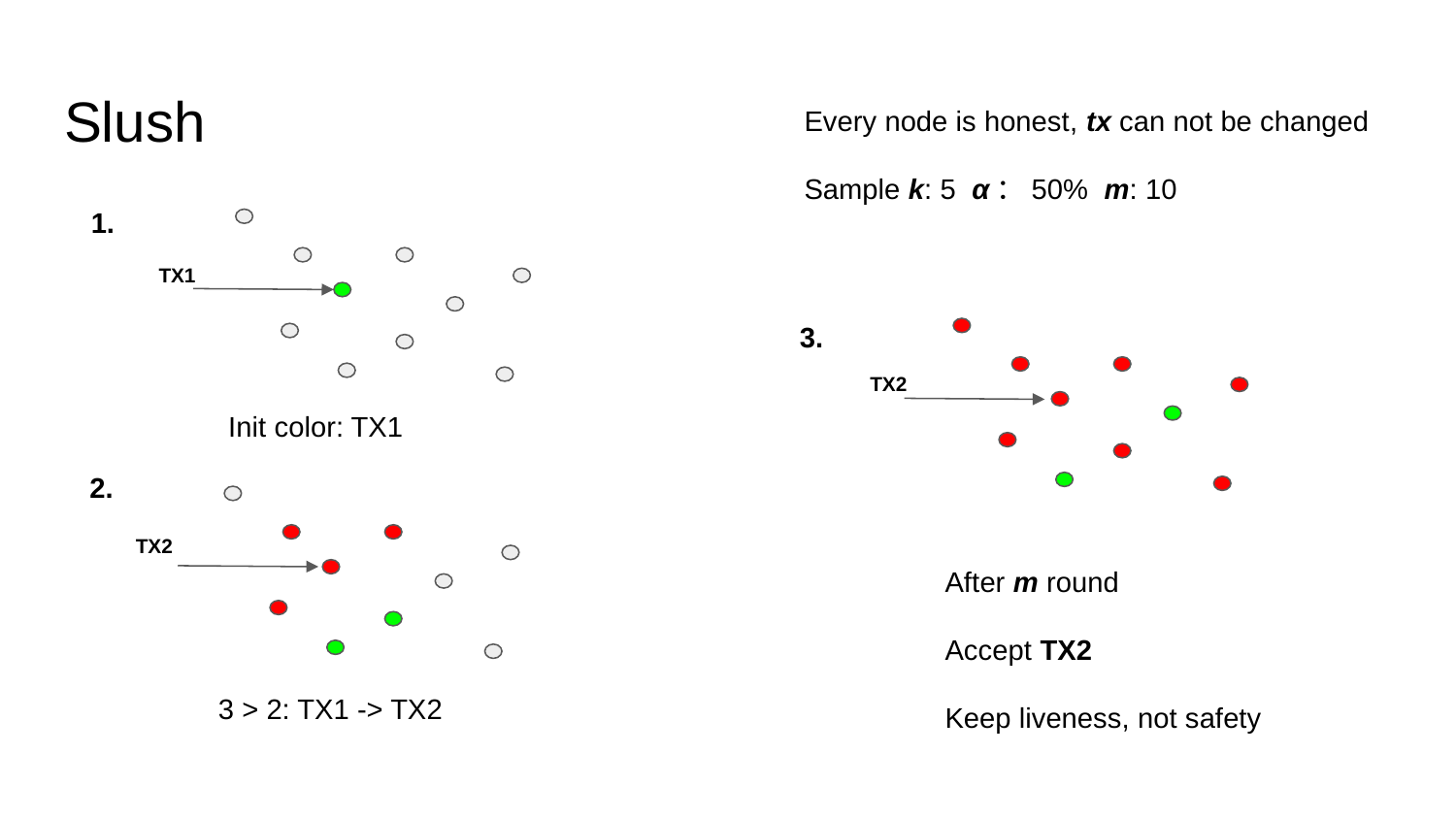

# Slush
Every node is honest, tx can not be changed

Sample k: 5  α：50%  m: 10
1.

TX1

3.

TX2

 Init color: TX1

2.

TX2

After m round

Accept TX2

Keep liveness, not safety

 3 > 2: TX1 -> TX2